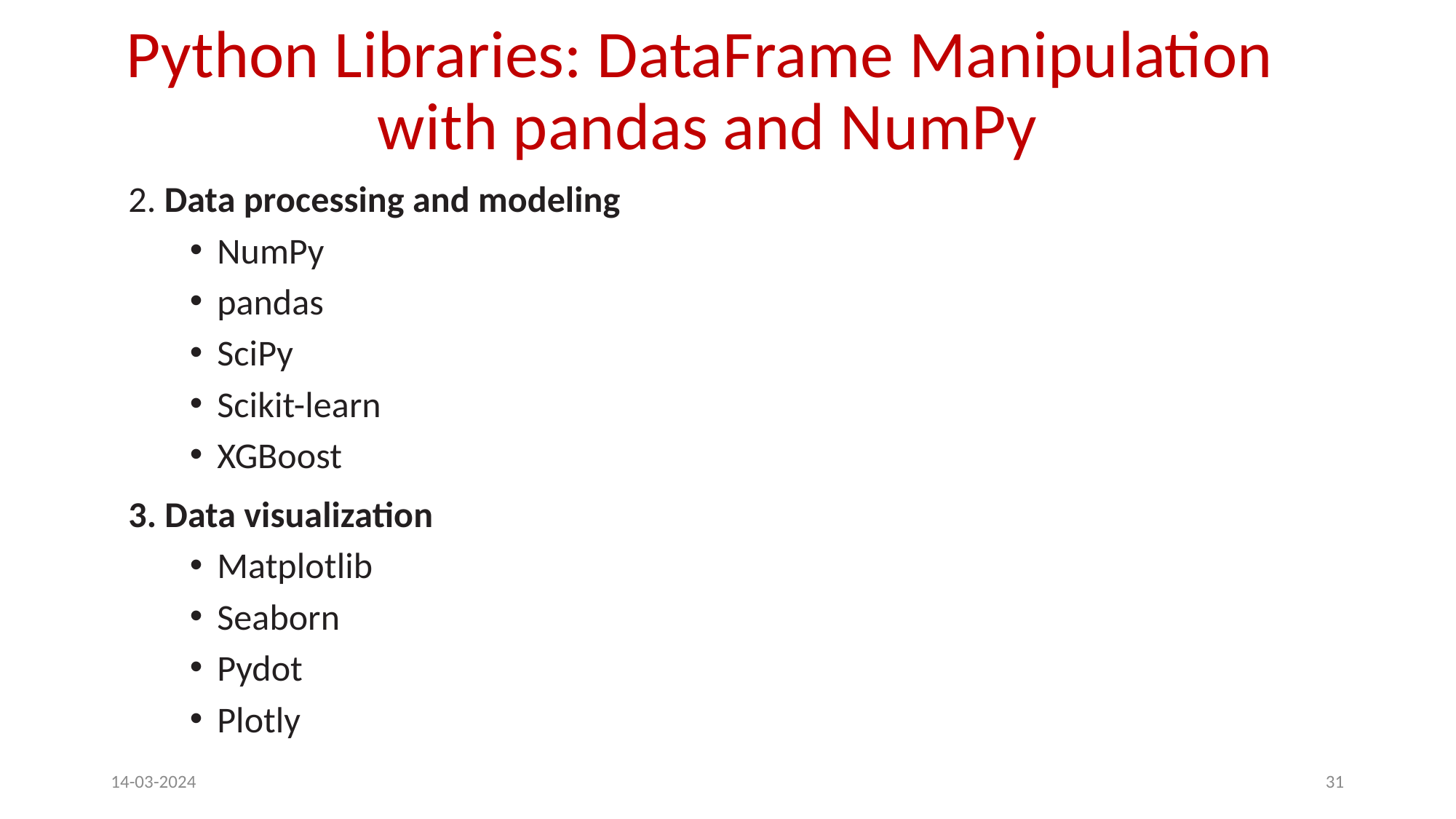

# Python Libraries: DataFrame Manipulation  with pandas and NumPy
2. Data processing and modeling
NumPy
pandas
SciPy
Scikit-learn
XGBoost
3. Data visualization
Matplotlib
Seaborn
Pydot
Plotly

14-03-2024
31